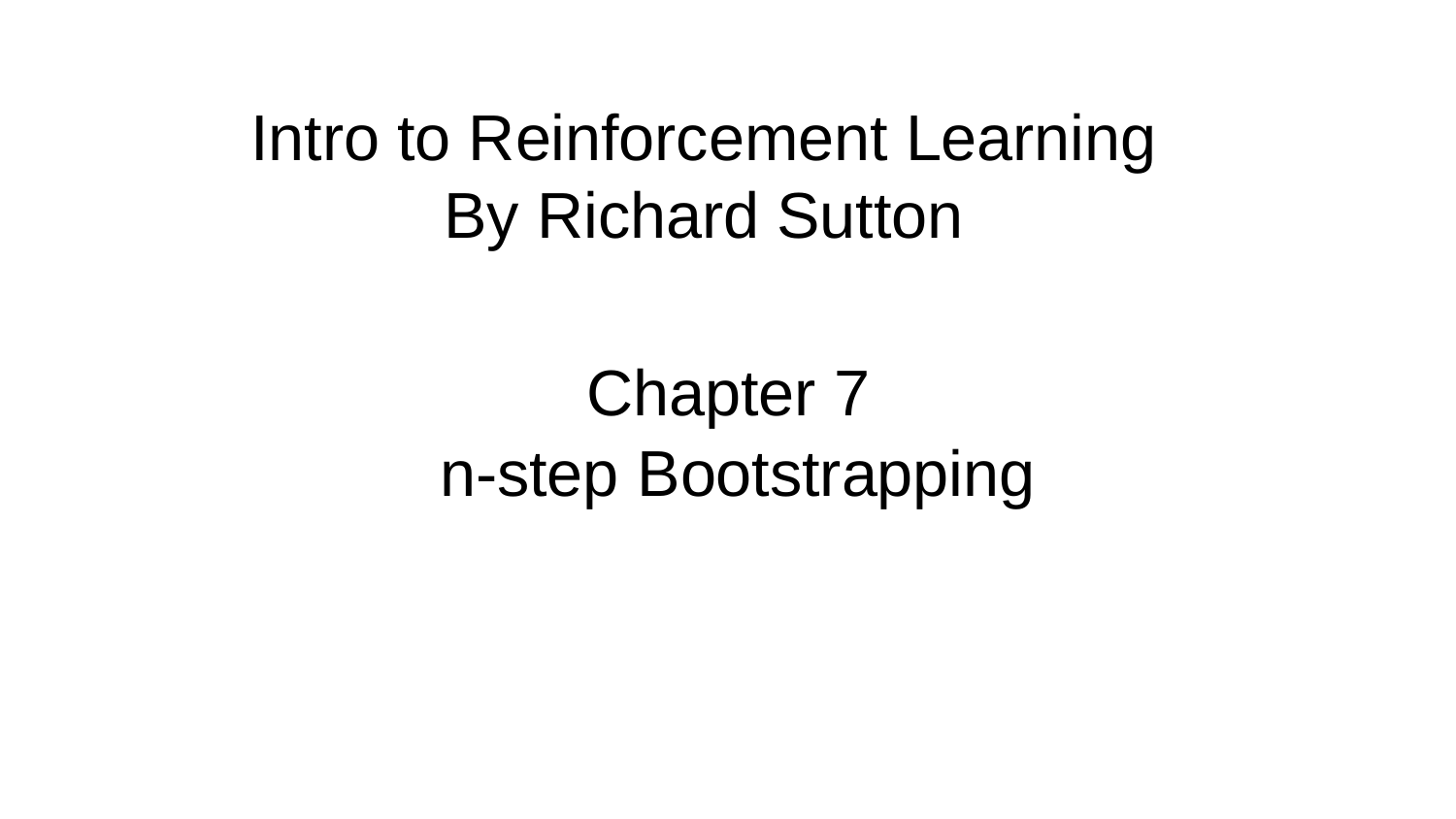

Intro to Reinforcement Learning By Richard Sutton
Chapter 7
 n-step Bootstrapping